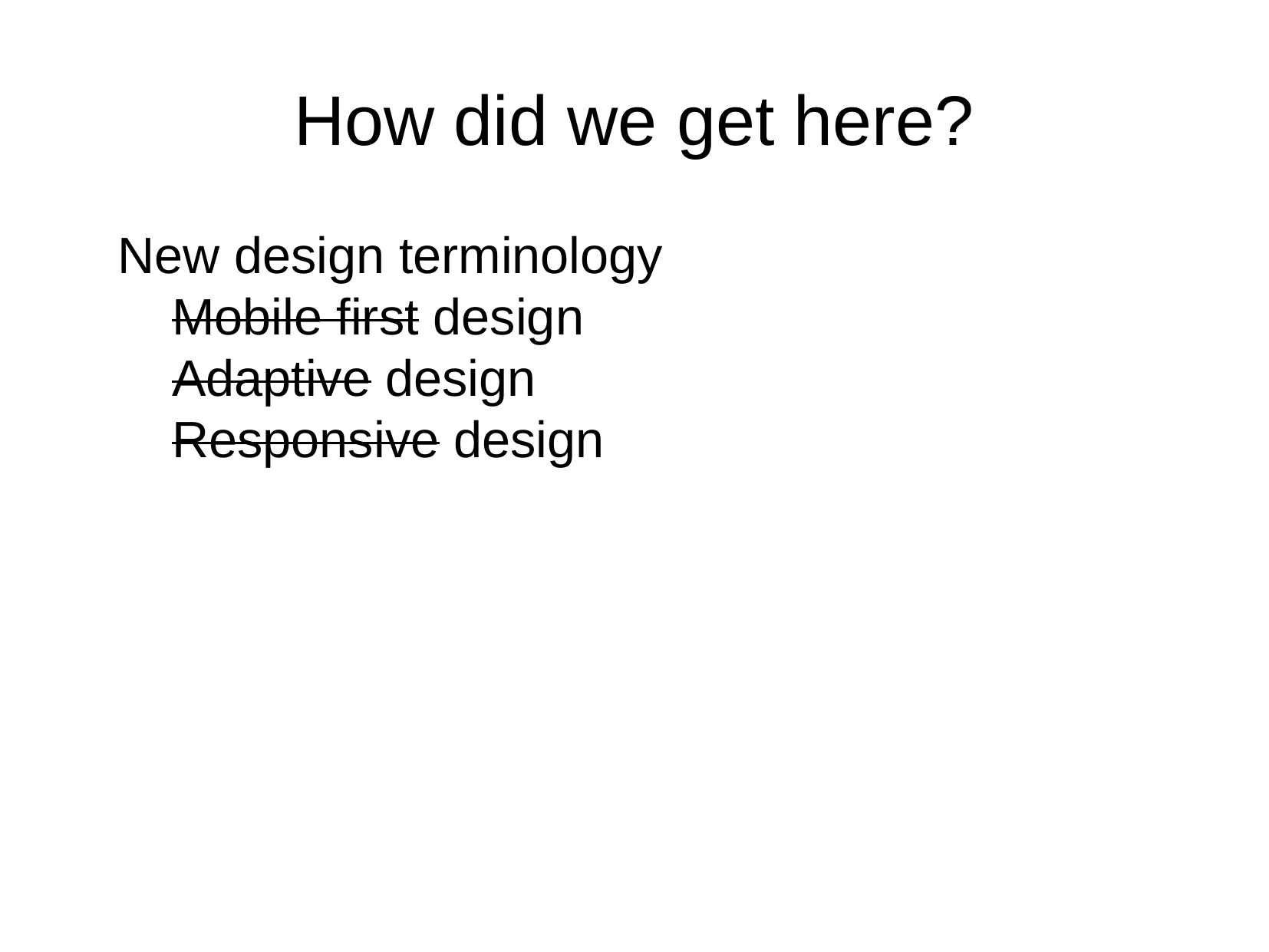

How did we get here?
New design terminology
Mobile first design
Adaptive design
Responsive design